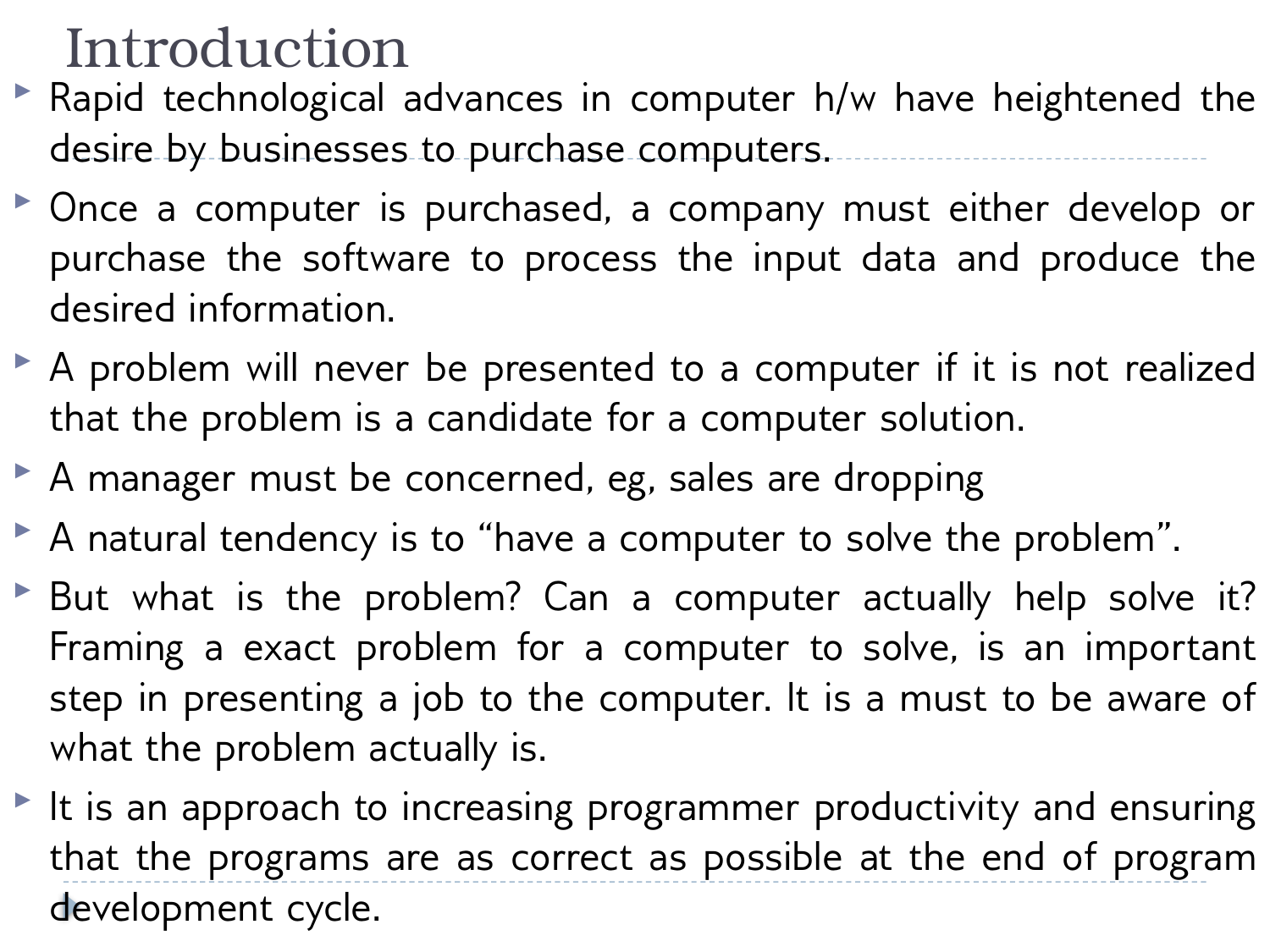

# Introduction
Rapid technological advances in computer h/w have heightened the desire by businesses to purchase computers.
Once a computer is purchased, a company must either develop or purchase the software to process the input data and produce the desired information.
A problem will never be presented to a computer if it is not realized that the problem is a candidate for a computer solution.
A manager must be concerned, eg, sales are dropping
A natural tendency is to “have a computer to solve the problem”.
But what is the problem? Can a computer actually help solve it? Framing a exact problem for a computer to solve, is an important step in presenting a job to the computer. It is a must to be aware of what the problem actually is.
It is an approach to increasing programmer productivity and ensuring that the programs are as correct as possible at the end of program development cycle.